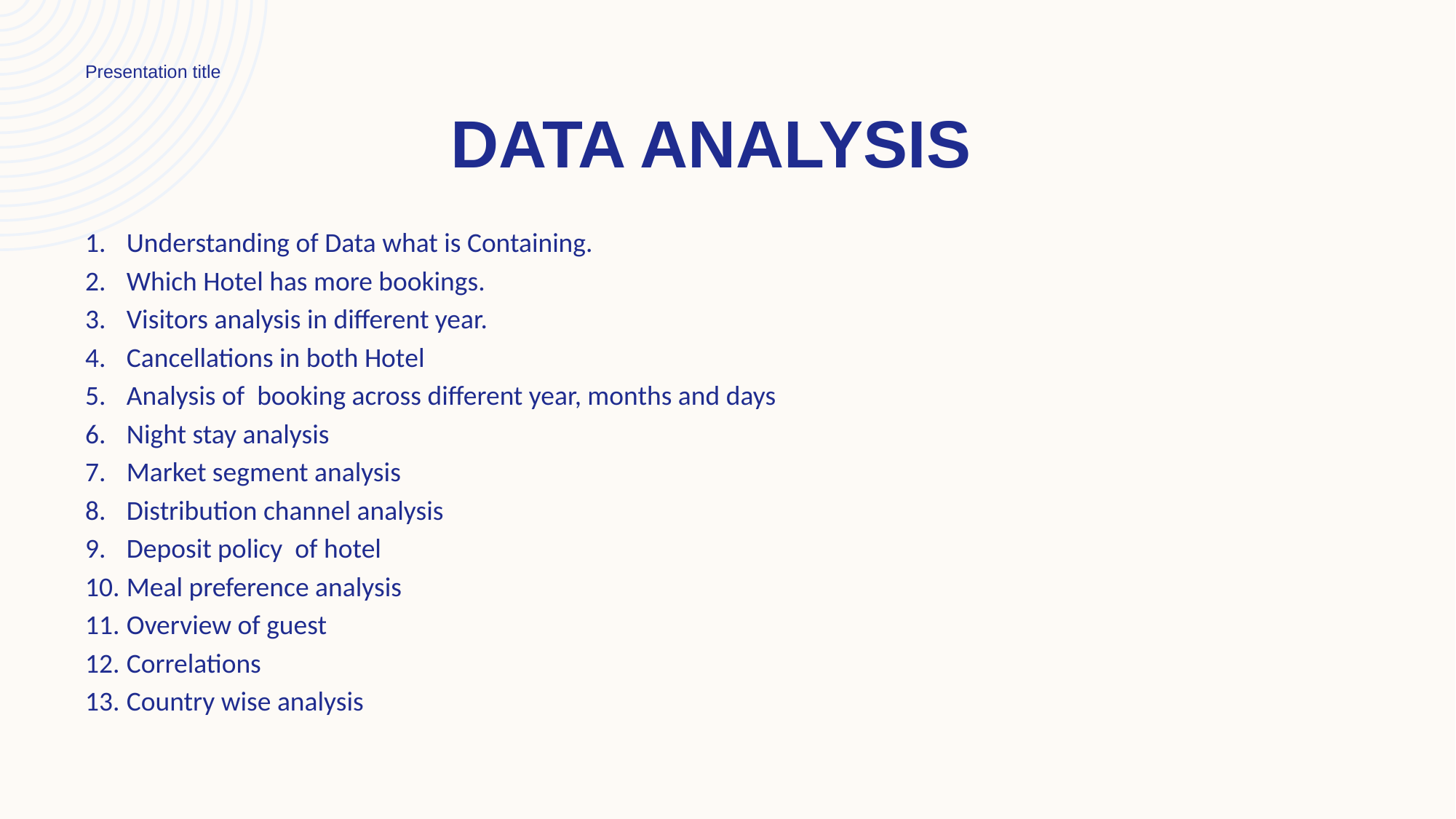

Presentation title
5
# Data analysis
Understanding of Data what is Containing.
Which Hotel has more bookings.
Visitors analysis in different year.
Cancellations in both Hotel
Analysis of  booking across different year, months and days
Night stay analysis
Market segment analysis
Distribution channel analysis
Deposit policy  of hotel
Meal preference analysis
Overview of guest
Correlations
Country wise analysis